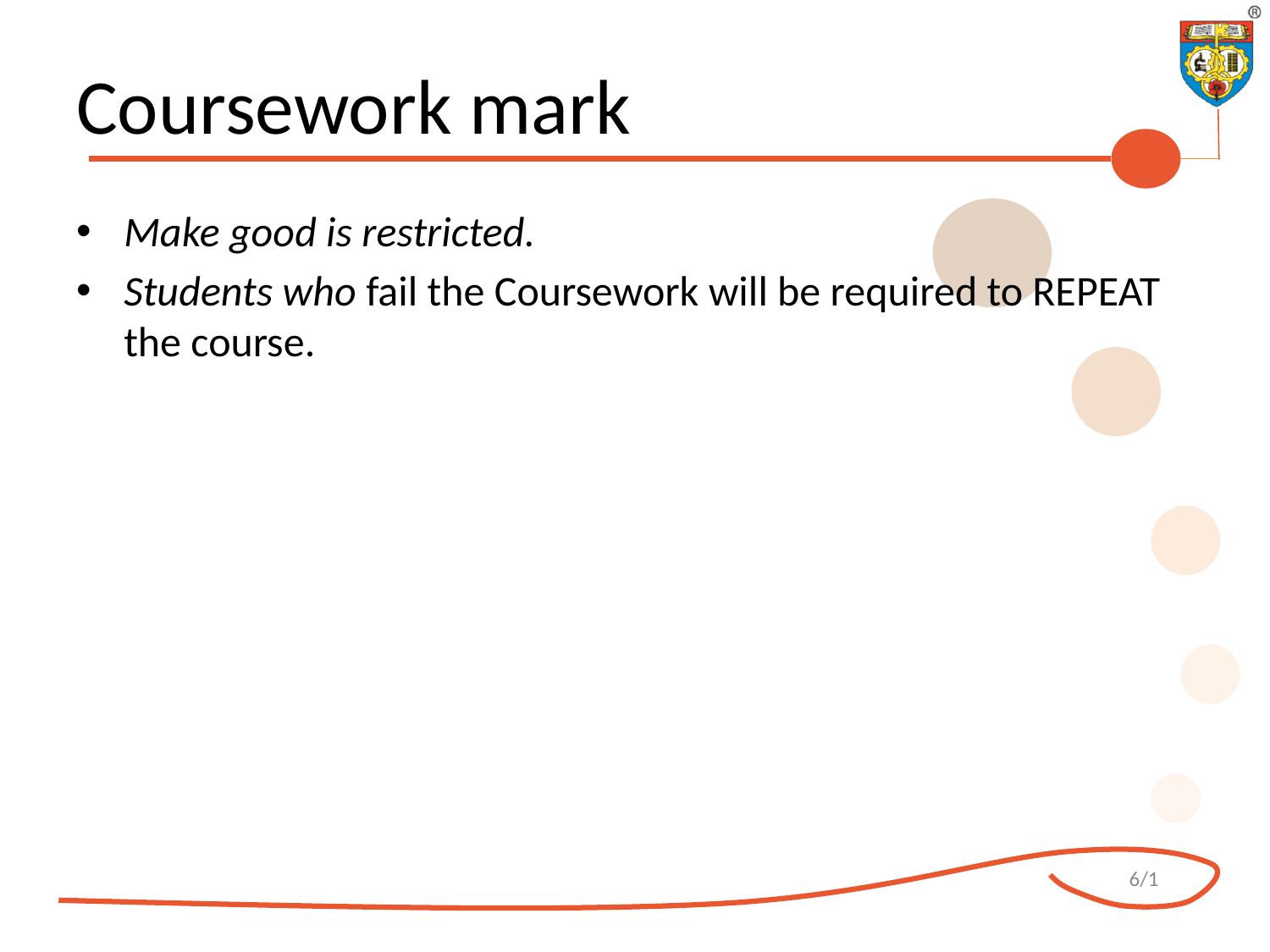

# Coursework mark
Make good is restricted.
Students who fail the Coursework will be required to REPEAT the course.